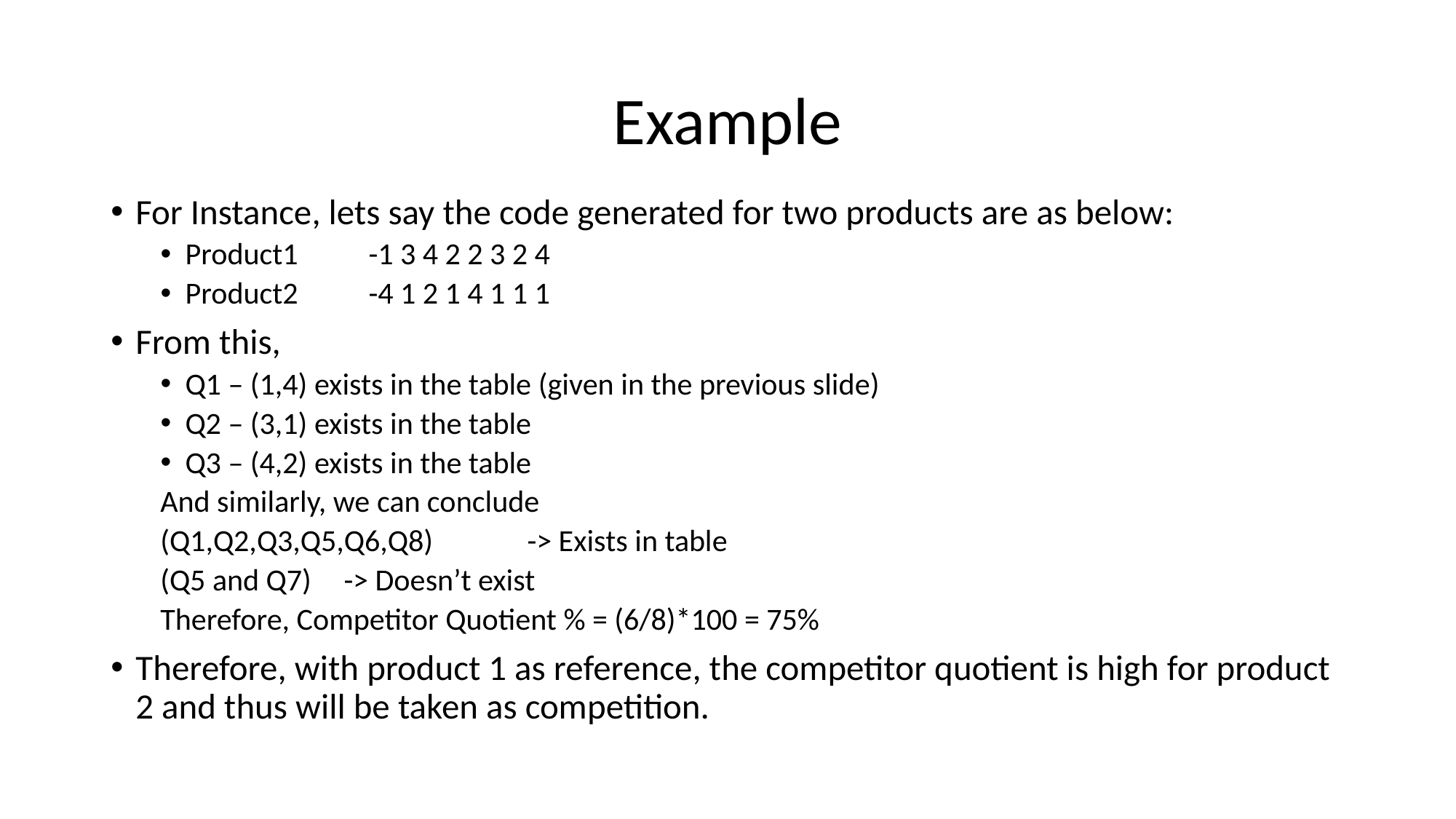

# Example
For Instance, lets say the code generated for two products are as below:
Product1 	-1 3 4 2 2 3 2 4
Product2		-4 1 2 1 4 1 1 1
From this,
Q1 – (1,4) exists in the table (given in the previous slide)
Q2 – (3,1) exists in the table
Q3 – (4,2) exists in the table
And similarly, we can conclude
(Q1,Q2,Q3,Q5,Q6,Q8) 	-> Exists in table
(Q5 and Q7) 		-> Doesn’t exist
Therefore, Competitor Quotient % = (6/8)*100 = 75%
Therefore, with product 1 as reference, the competitor quotient is high for product 2 and thus will be taken as competition.